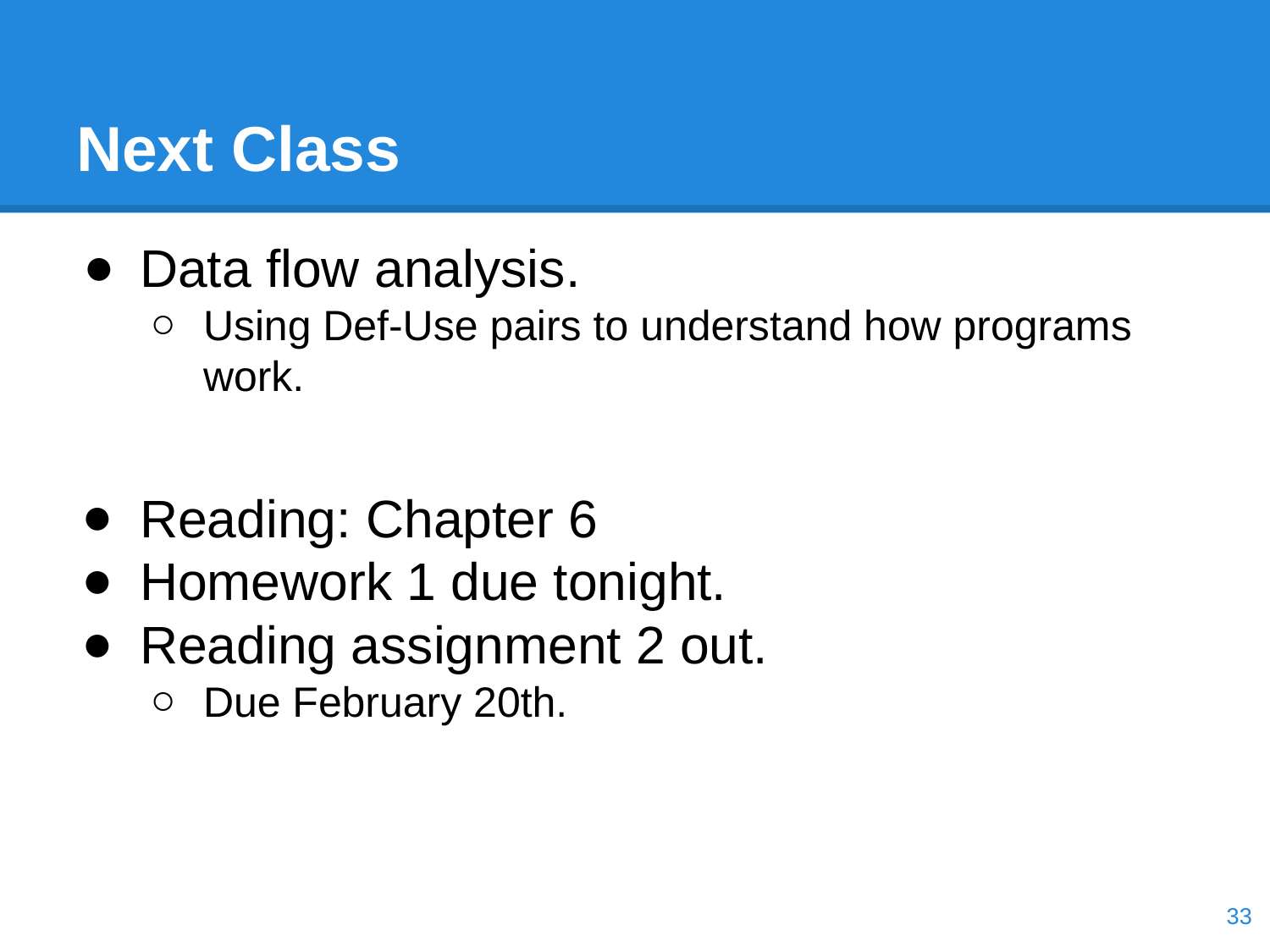

# Next Class
Data flow analysis.
Using Def-Use pairs to understand how programs work.

Reading: Chapter 6
Homework 1 due tonight.
Reading assignment 2 out.
Due February 20th.
33